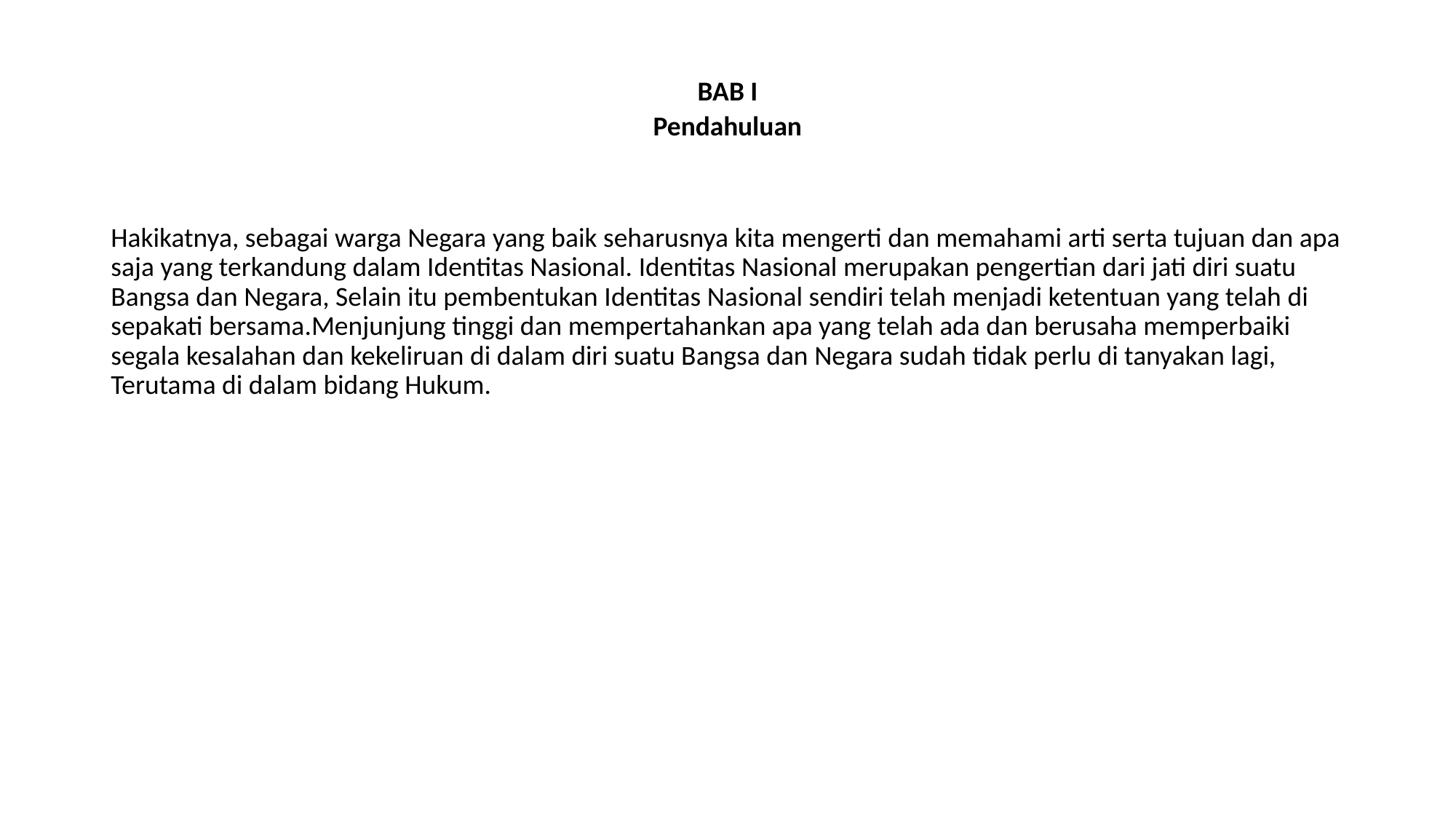

# BAB I Pendahuluan
Hakikatnya, sebagai warga Negara yang baik seharusnya kita mengerti dan memahami arti serta tujuan dan apa saja yang terkandung dalam Identitas Nasional. Identitas Nasional merupakan pengertian dari jati diri suatu Bangsa dan Negara, Selain itu pembentukan Identitas Nasional sendiri telah menjadi ketentuan yang telah di sepakati bersama.Menjunjung tinggi dan mempertahankan apa yang telah ada dan berusaha memperbaiki segala kesalahan dan kekeliruan di dalam diri suatu Bangsa dan Negara sudah tidak perlu di tanyakan lagi, Terutama di dalam bidang Hukum.